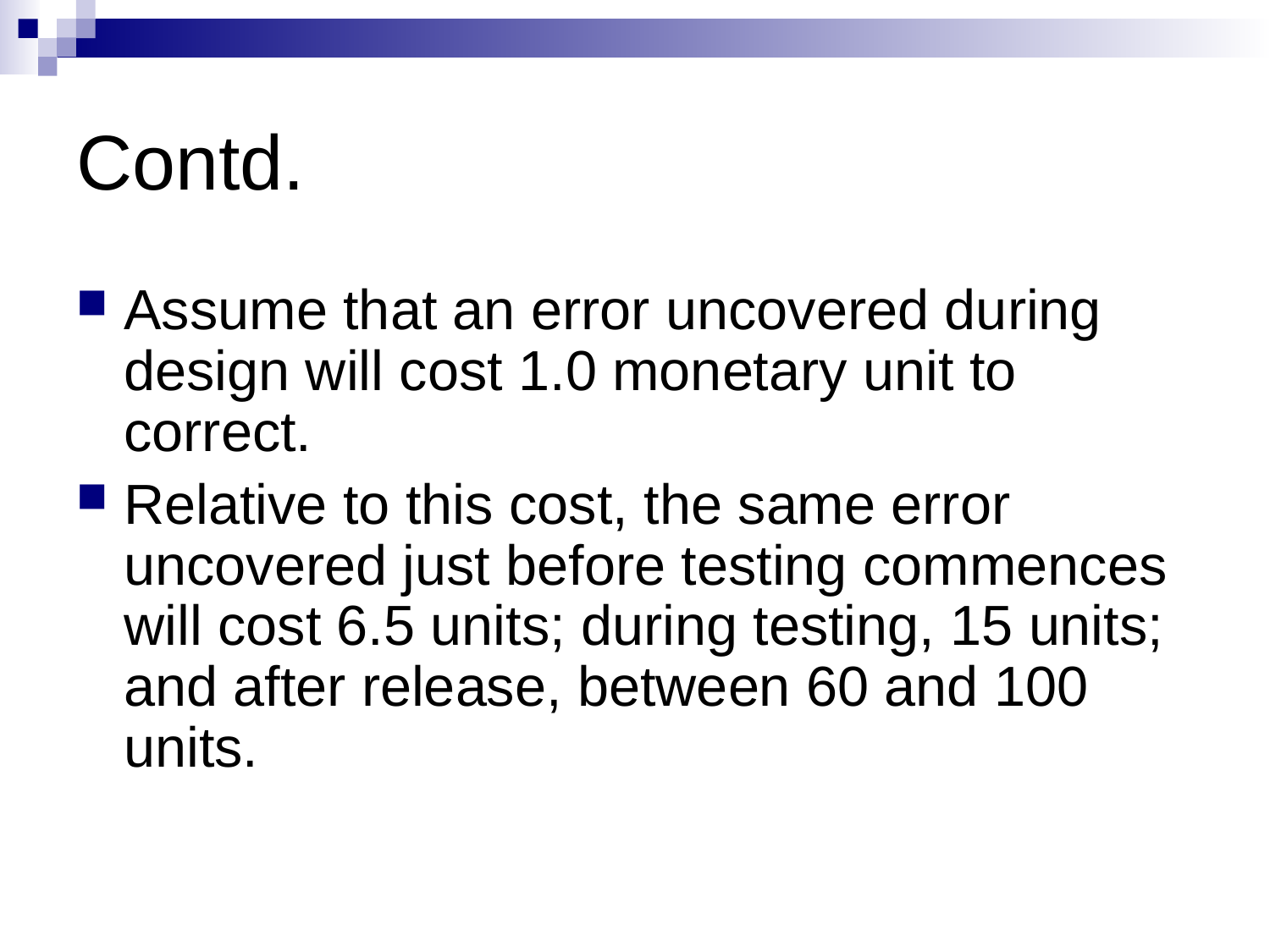

# Contd.
Assume that an error uncovered during design will cost 1.0 monetary unit to correct.
Relative to this cost, the same error uncovered just before testing commences will cost 6.5 units; during testing, 15 units; and after release, between 60 and 100 units.